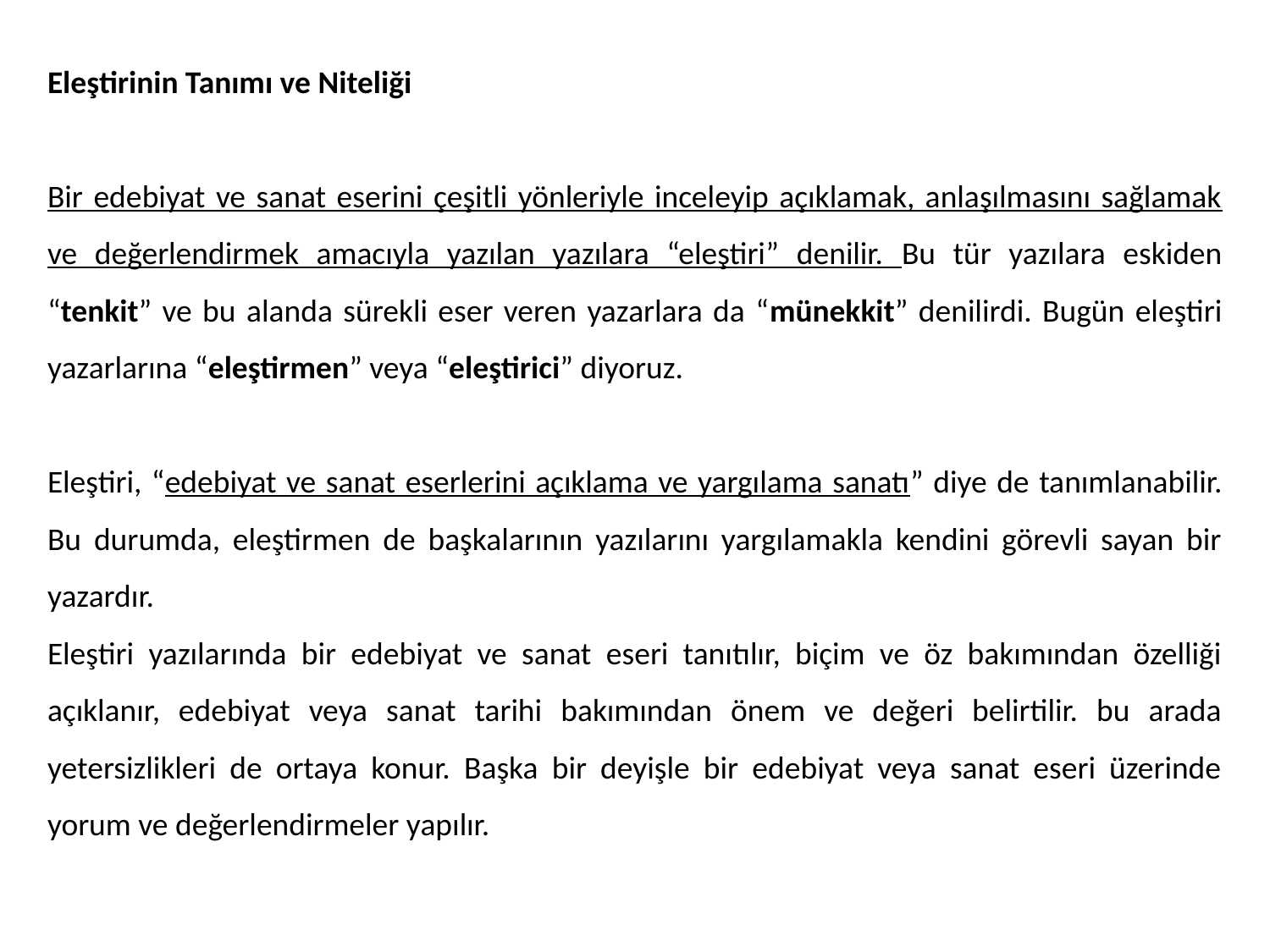

Eleştirinin Tanımı ve Niteliği

Bir edebiyat ve sanat eserini çeşitli yönleriyle inceleyip açıklamak, anlaşılmasını sağlamak ve değerlendirmek amacıyla yazılan yazılara “eleştiri” denilir. Bu tür yazılara eskiden “tenkit” ve bu alanda sürekli eser veren yazarlara da “münekkit” denilirdi. Bugün eleştiri yazarlarına “eleştirmen” veya “eleştirici” diyoruz.

Eleştiri, “edebiyat ve sanat eserlerini açıklama ve yargılama sanatı” diye de tanımlanabilir. Bu durumda, eleştirmen de başkalarının yazılarını yargılamakla kendini görevli sayan bir yazardır.
Eleştiri yazılarında bir edebiyat ve sanat eseri tanıtılır, biçim ve öz bakımından özelliği açıklanır, edebiyat veya sanat tarihi bakımından önem ve değeri belirtilir. bu arada yetersizlikleri de ortaya konur. Başka bir deyişle bir edebiyat veya sanat eseri üzerinde yorum ve değerlendirmeler yapılır.